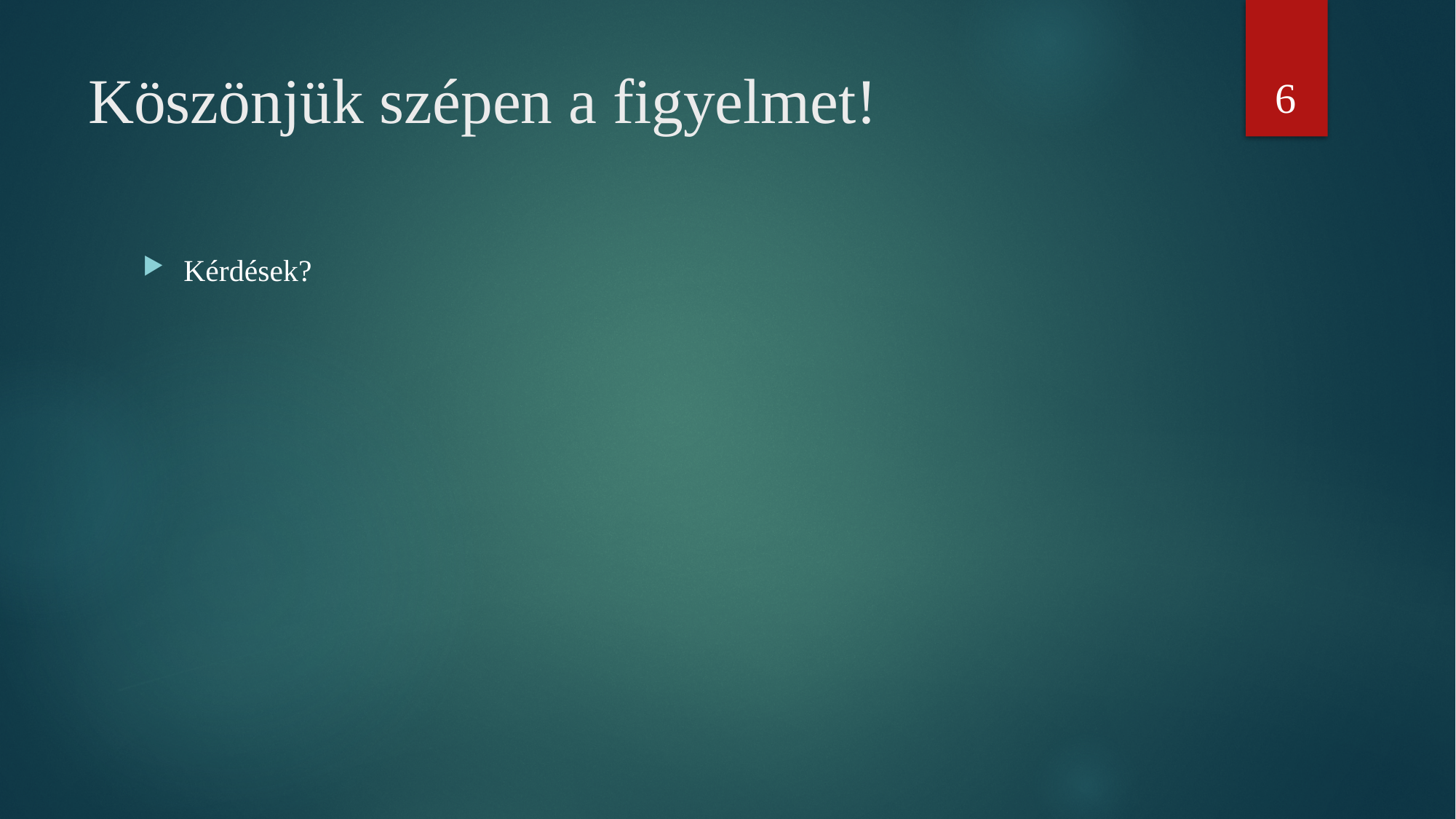

6
# Köszönjük szépen a figyelmet!
Kérdések?